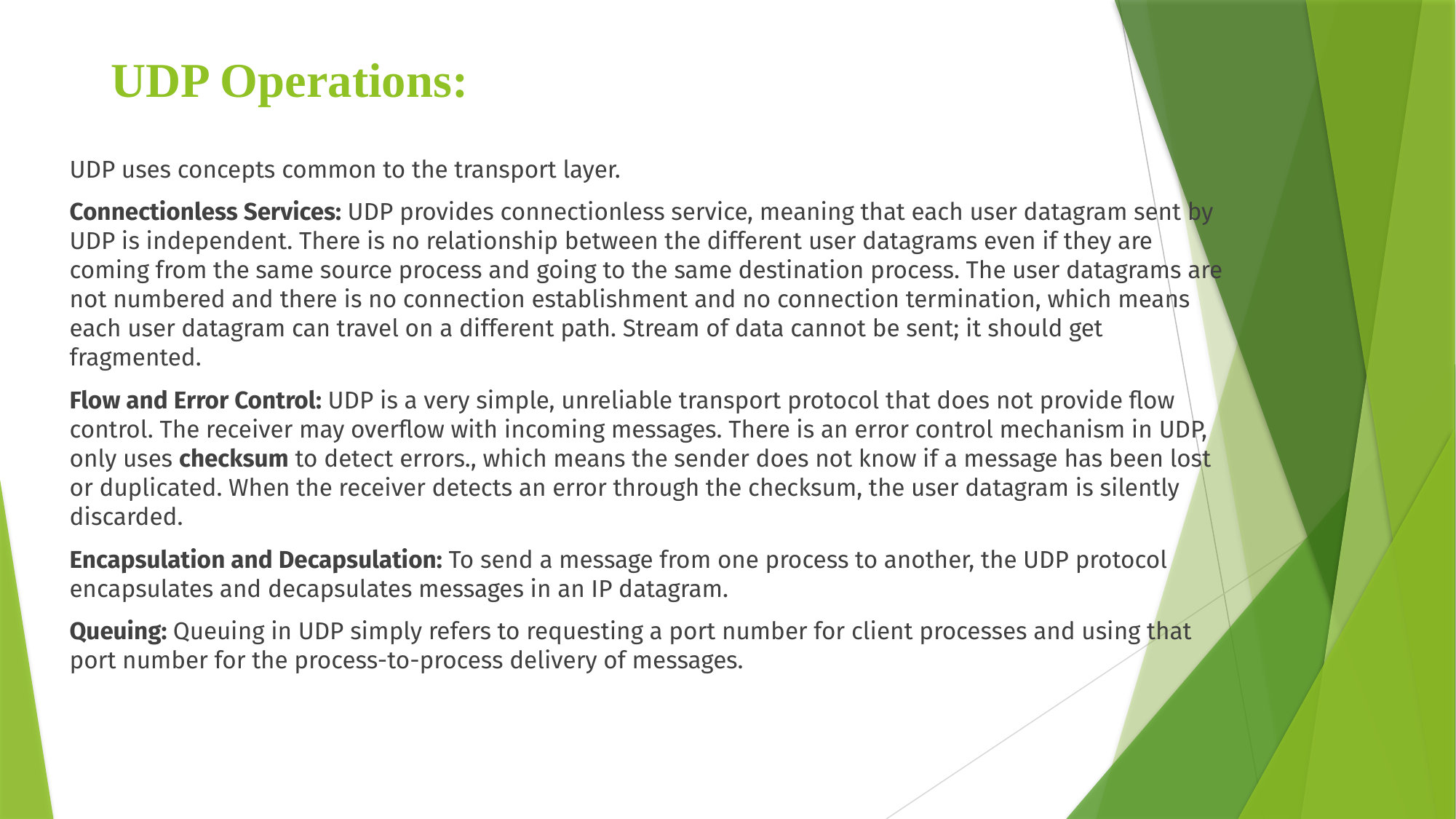

# UDP Operations:
UDP uses concepts common to the transport layer.
Connectionless Services: UDP provides connectionless service, meaning that each user datagram sent by UDP is independent. There is no relationship between the different user datagrams even if they are coming from the same source process and going to the same destination process. The user datagrams are not numbered and there is no connection establishment and no connection termination, which means each user datagram can travel on a different path. Stream of data cannot be sent; it should get fragmented.
Flow and Error Control: UDP is a very simple, unreliable transport protocol that does not provide flow control. The receiver may overflow with incoming messages. There is an error control mechanism in UDP, only uses checksum to detect errors., which means the sender does not know if a message has been lost or duplicated. When the receiver detects an error through the checksum, the user datagram is silently discarded.
Encapsulation and Decapsulation: To send a message from one process to another, the UDP protocol encapsulates and decapsulates messages in an IP datagram.
Queuing: Queuing in UDP simply refers to requesting a port number for client processes and using that port number for the process-to-process delivery of messages.